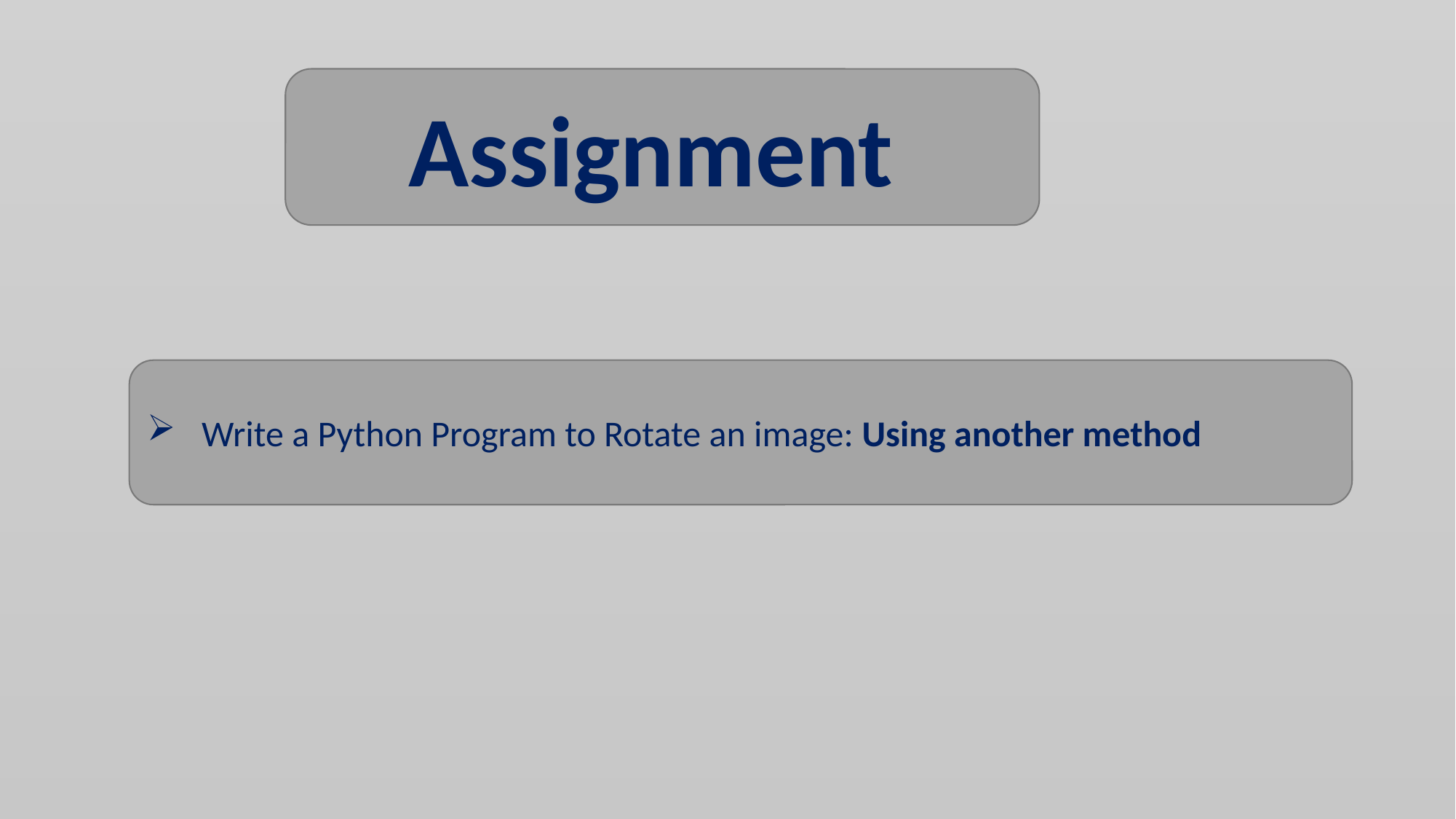

Assignment
Write a Python Program to Rotate an image: Using another method